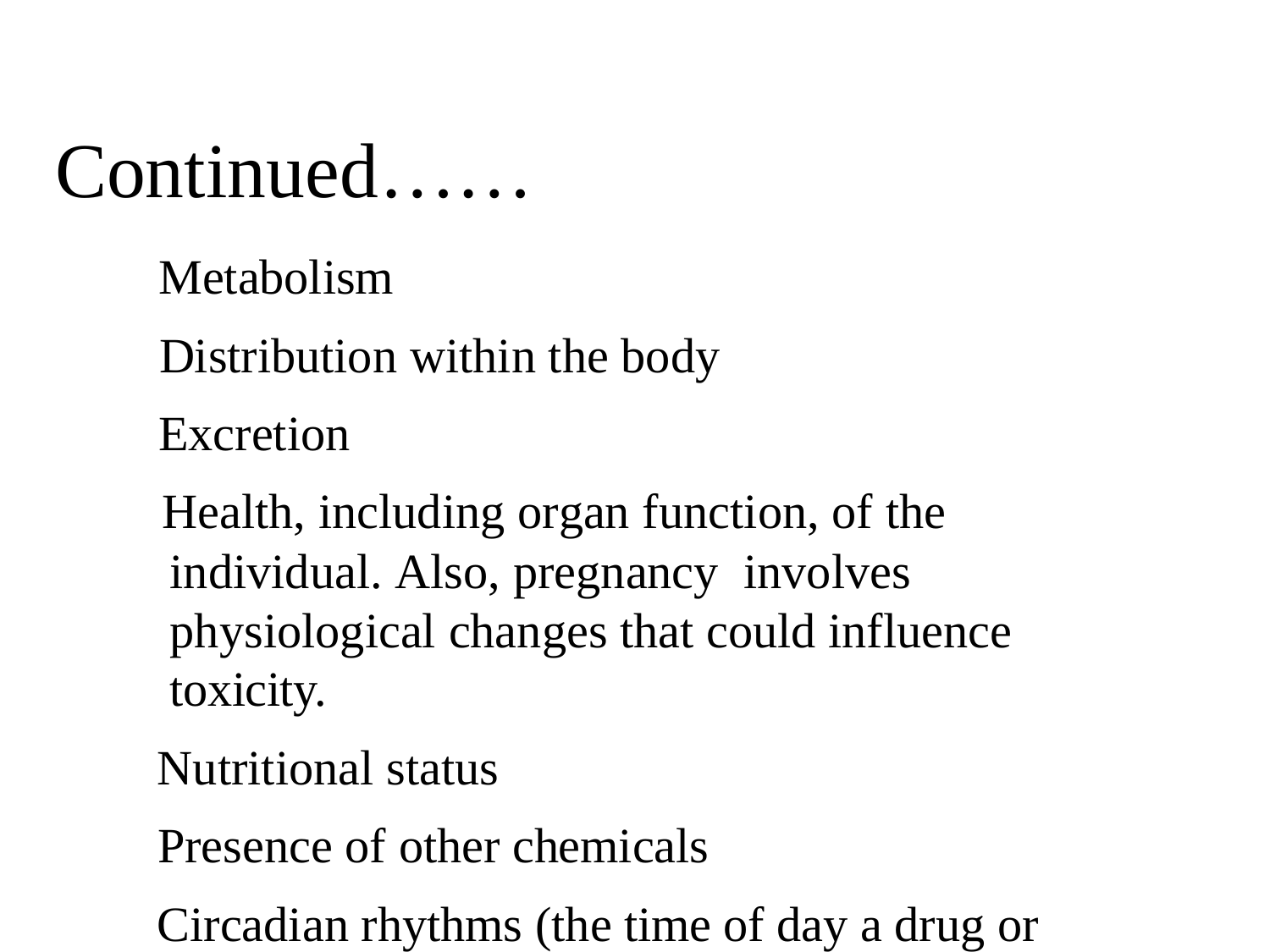

# Continued……
⯈ Metabolism
⯈ Distribution within the body
⯈ Excretion
⯈  Health, including organ function, of the individual. Also, pregnancy  involves physiological changes that could influence toxicity.
⯈ Nutritional status
⯈ Presence of other chemicals
⯈ Circadian rhythms (the time of day a drug or other substance is  administered)